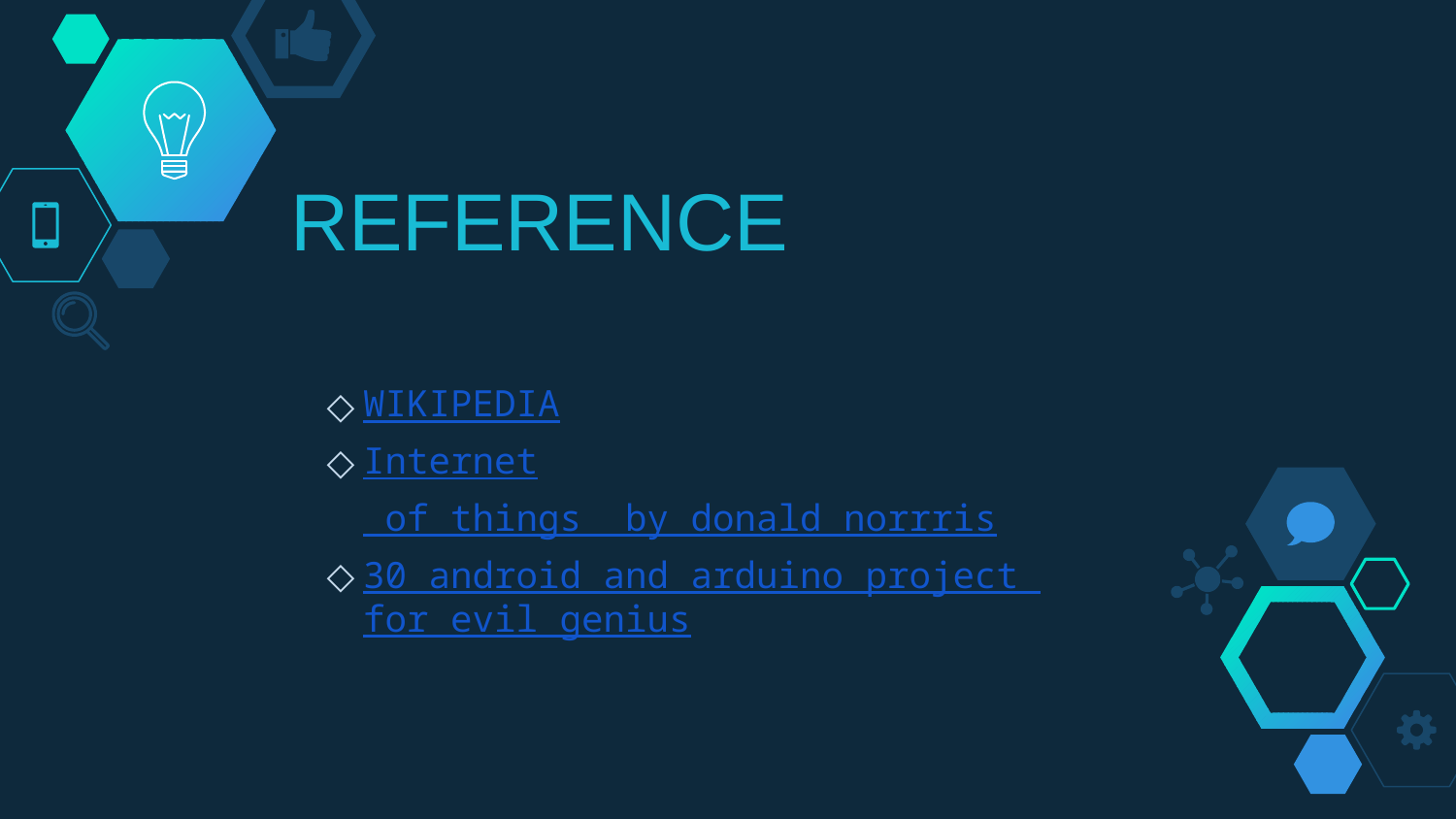

# REFERENCE
WIKIPEDIA
Internet of things  by donald norrris
30 android and arduino project for evil genius